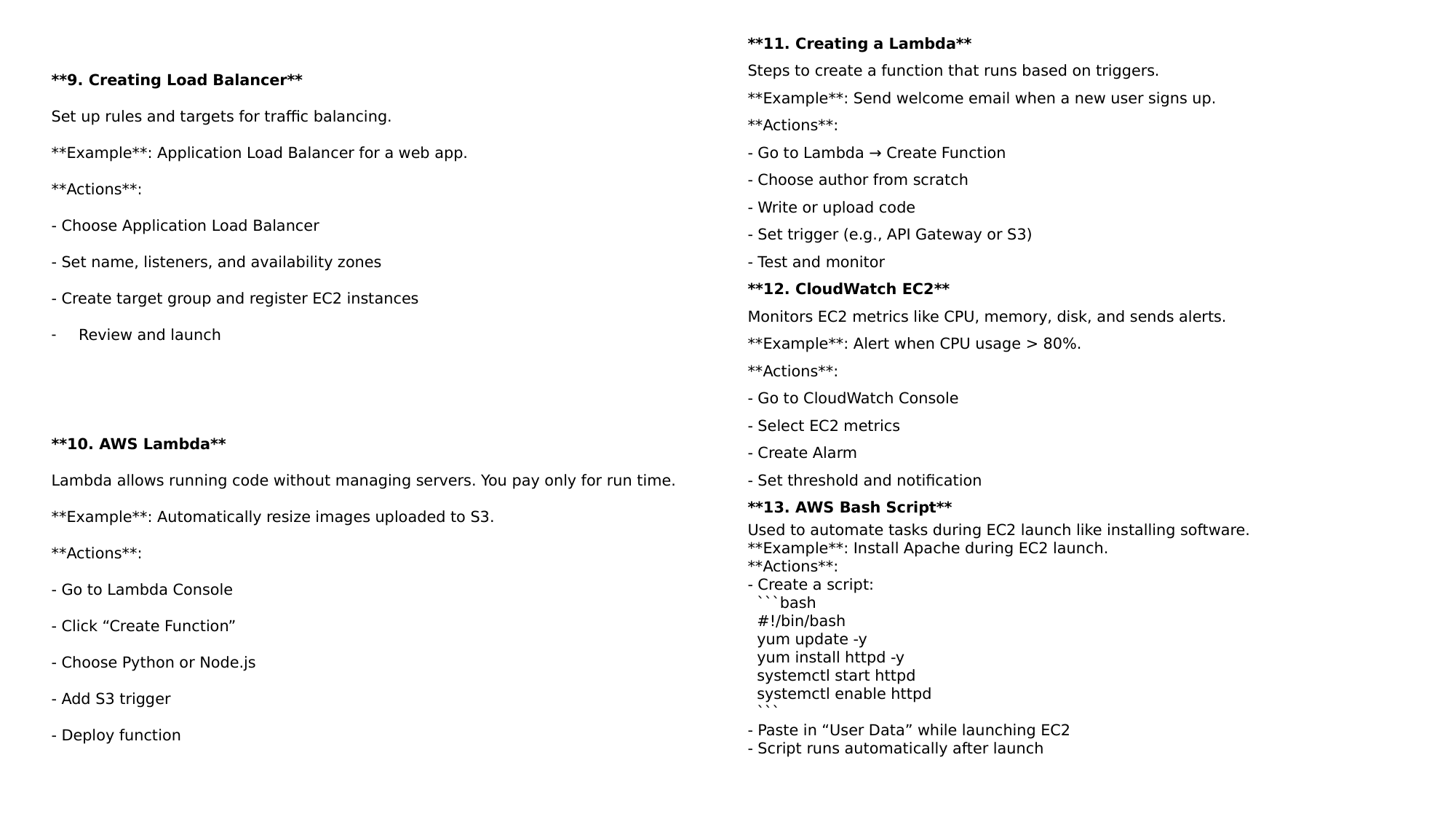

**9. Creating Load Balancer**
Set up rules and targets for traffic balancing.
**Example**: Application Load Balancer for a web app.
**Actions**:
- Choose Application Load Balancer
- Set name, listeners, and availability zones
- Create target group and register EC2 instances
Review and launch

**10. AWS Lambda**
Lambda allows running code without managing servers. You pay only for run time.
**Example**: Automatically resize images uploaded to S3.
**Actions**:
- Go to Lambda Console
- Click “Create Function”
- Choose Python or Node.js
- Add S3 trigger
- Deploy function
**11. Creating a Lambda**
Steps to create a function that runs based on triggers.
**Example**: Send welcome email when a new user signs up.
**Actions**:
- Go to Lambda → Create Function
- Choose author from scratch
- Write or upload code
- Set trigger (e.g., API Gateway or S3)
- Test and monitor
**12. CloudWatch EC2**
Monitors EC2 metrics like CPU, memory, disk, and sends alerts.
**Example**: Alert when CPU usage > 80%.
**Actions**:
- Go to CloudWatch Console
- Select EC2 metrics
- Create Alarm
- Set threshold and notification
**13. AWS Bash Script**
Used to automate tasks during EC2 launch like installing software.
**Example**: Install Apache during EC2 launch.
**Actions**:
- Create a script:
  ```bash
  #!/bin/bash
  yum update -y
  yum install httpd -y
  systemctl start httpd
  systemctl enable httpd
  ```
- Paste in “User Data” while launching EC2
- Script runs automatically after launch